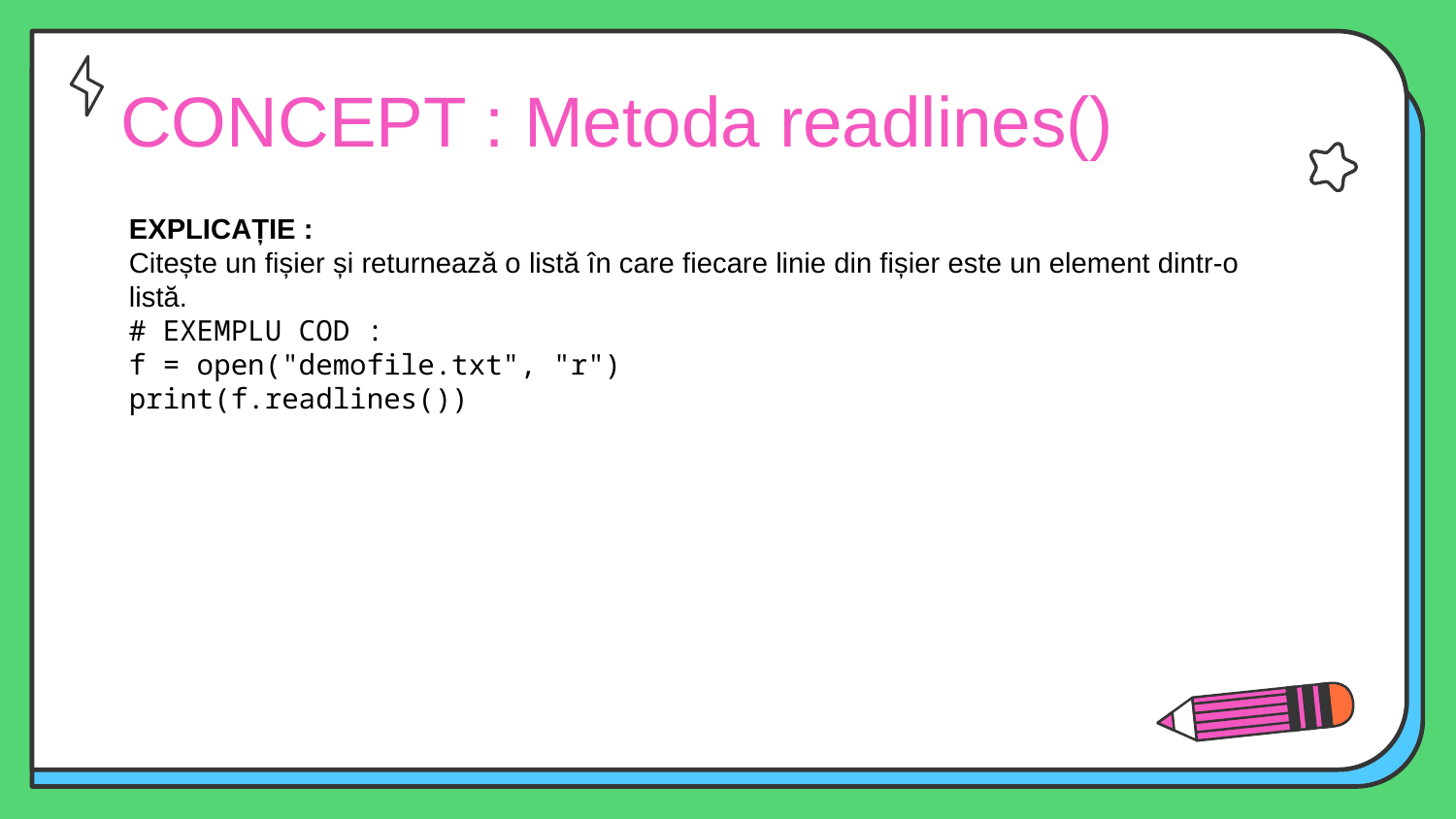

# CONCEPT : Metoda readlines()
EXPLICAȚIE :
Citește un fișier și returnează o listă în care fiecare linie din fișier este un element dintr-o listă.
# EXEMPLU COD :
f = open("demofile.txt", "r")
print(f.readlines())